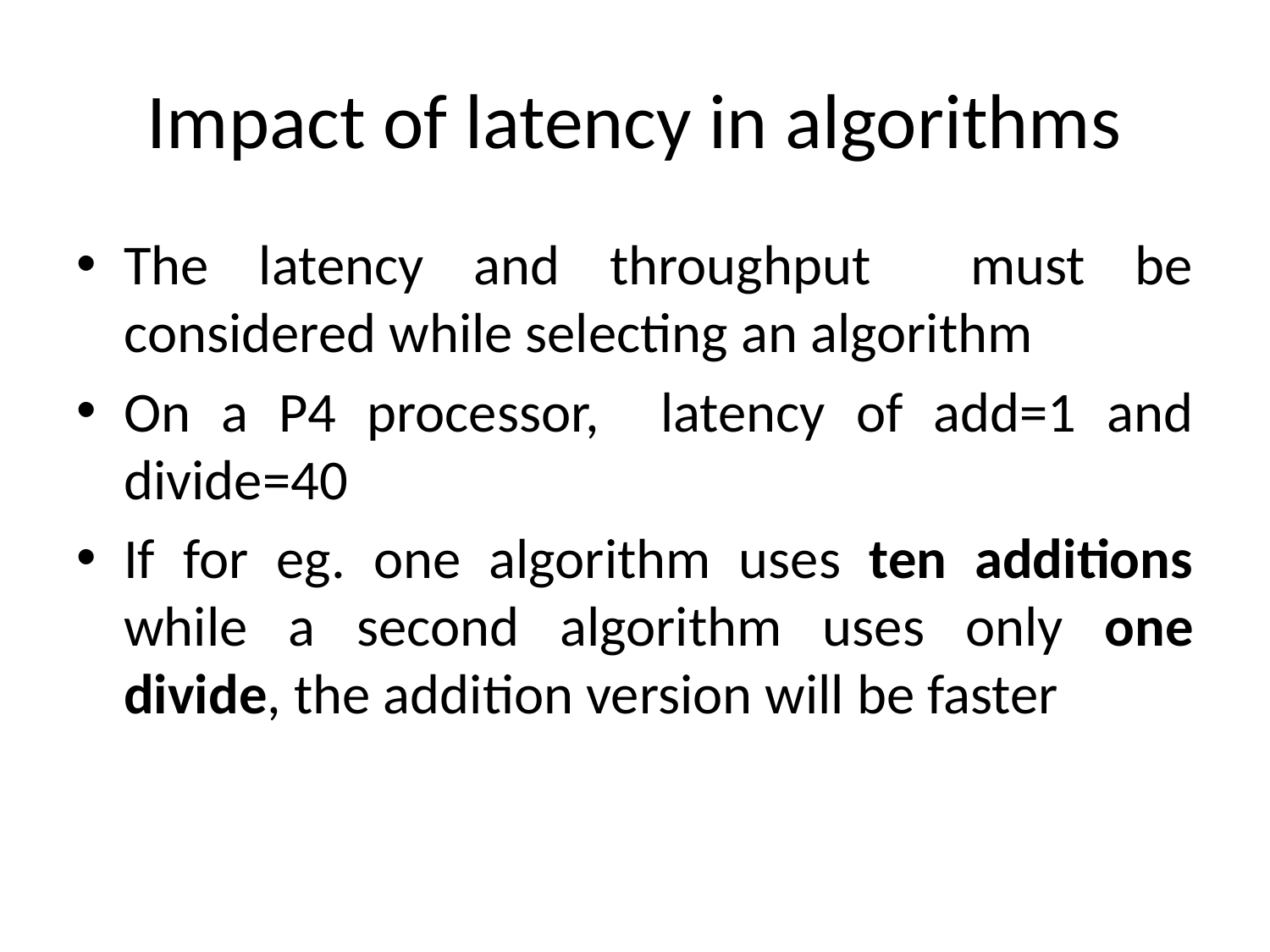

# Impact of latency in algorithms
The latency and throughput  must be considered while selecting an algorithm
On a P4 processor,  latency of add=1 and divide=40
If for eg. one algorithm uses ten additions while a second algorithm uses only one divide, the addition version will be faster